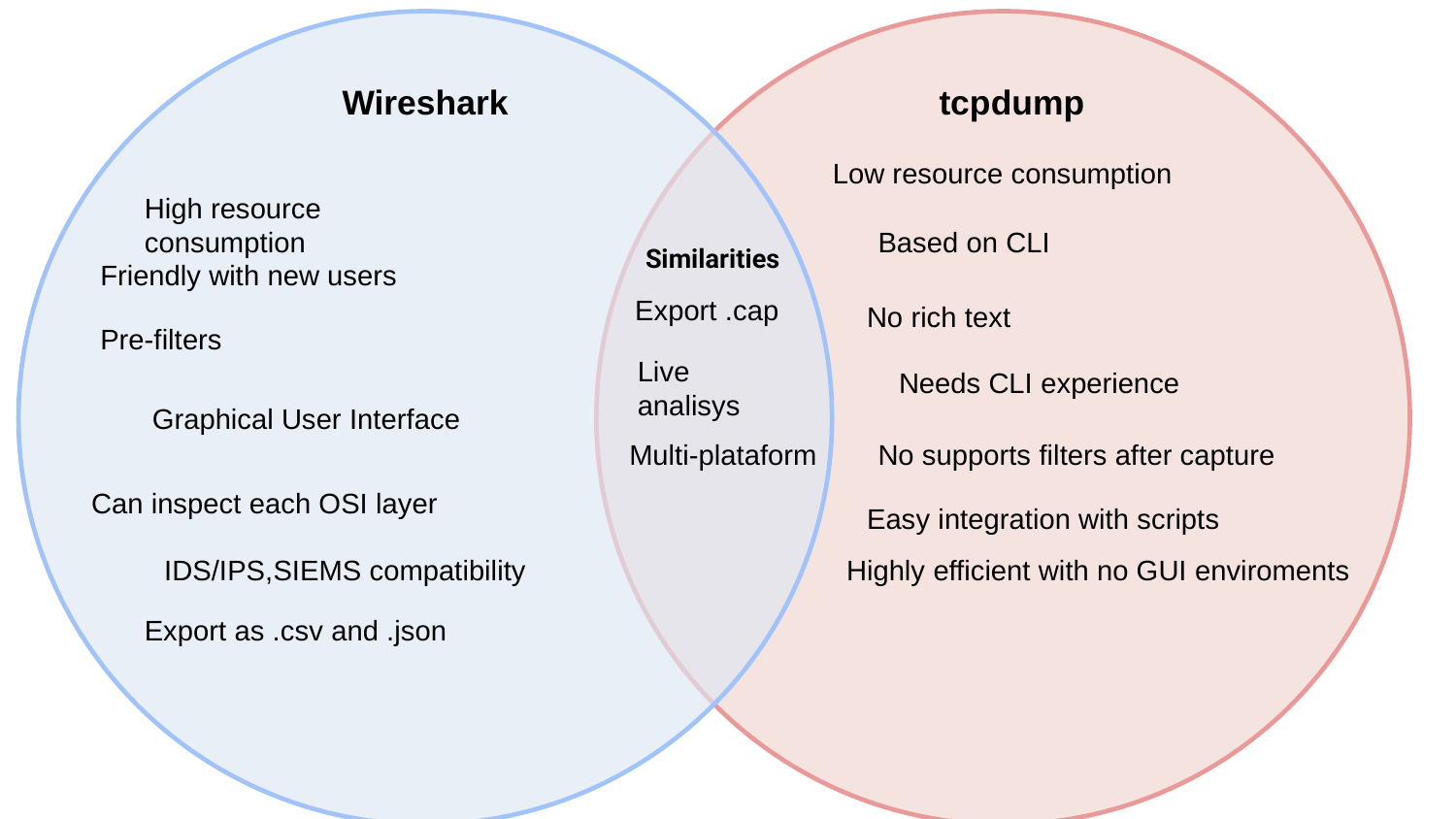

Graphical User Interface
Wireshark
tcpdump
Low resource consumption
High resource consumption

Similarities
Based on CLI
Friendly with new users

Export .cap

No rich text
Pre-filters
Live analisys
Needs CLI experience
Multi-plataform
No supports filters after capture
Can inspect each OSI layer
Easy integration with scripts
IDS/IPS,SIEMS compatibility
Highly efficient with no GUI enviroments
Export as .csv and .json